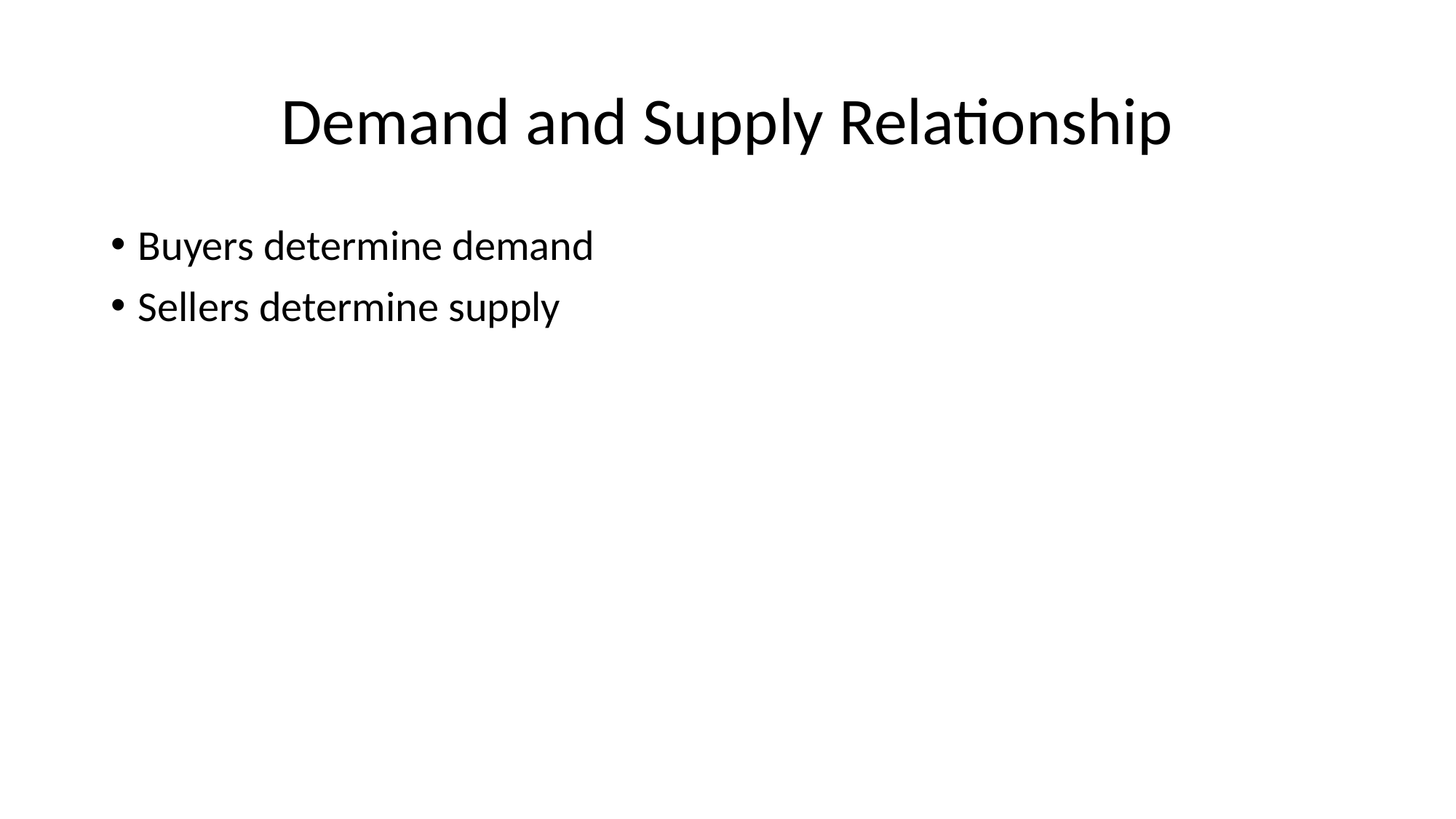

# Demand and Supply Relationship
Buyers determine demand
Sellers determine supply